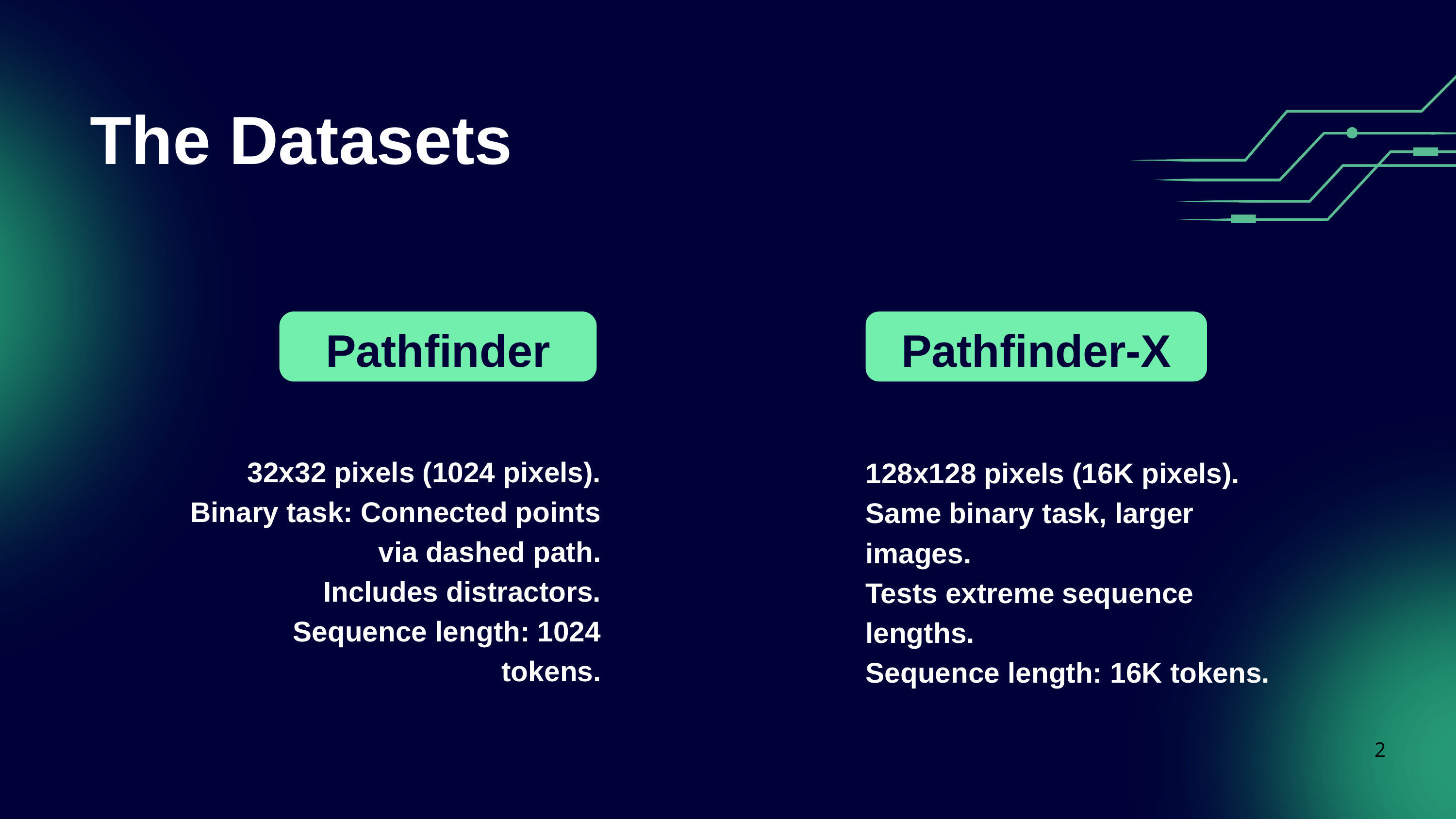

The Datasets

Pathfinder
Pathfinder-X

32x32 pixels (1024 pixels).
Binary task: Connected points
via dashed path.
Includes distractors.
Sequence length: 1024 tokens.
128x128 pixels (16K pixels).
Same binary task, larger images.
Tests extreme sequence lengths.
Sequence length: 16K tokens.
2